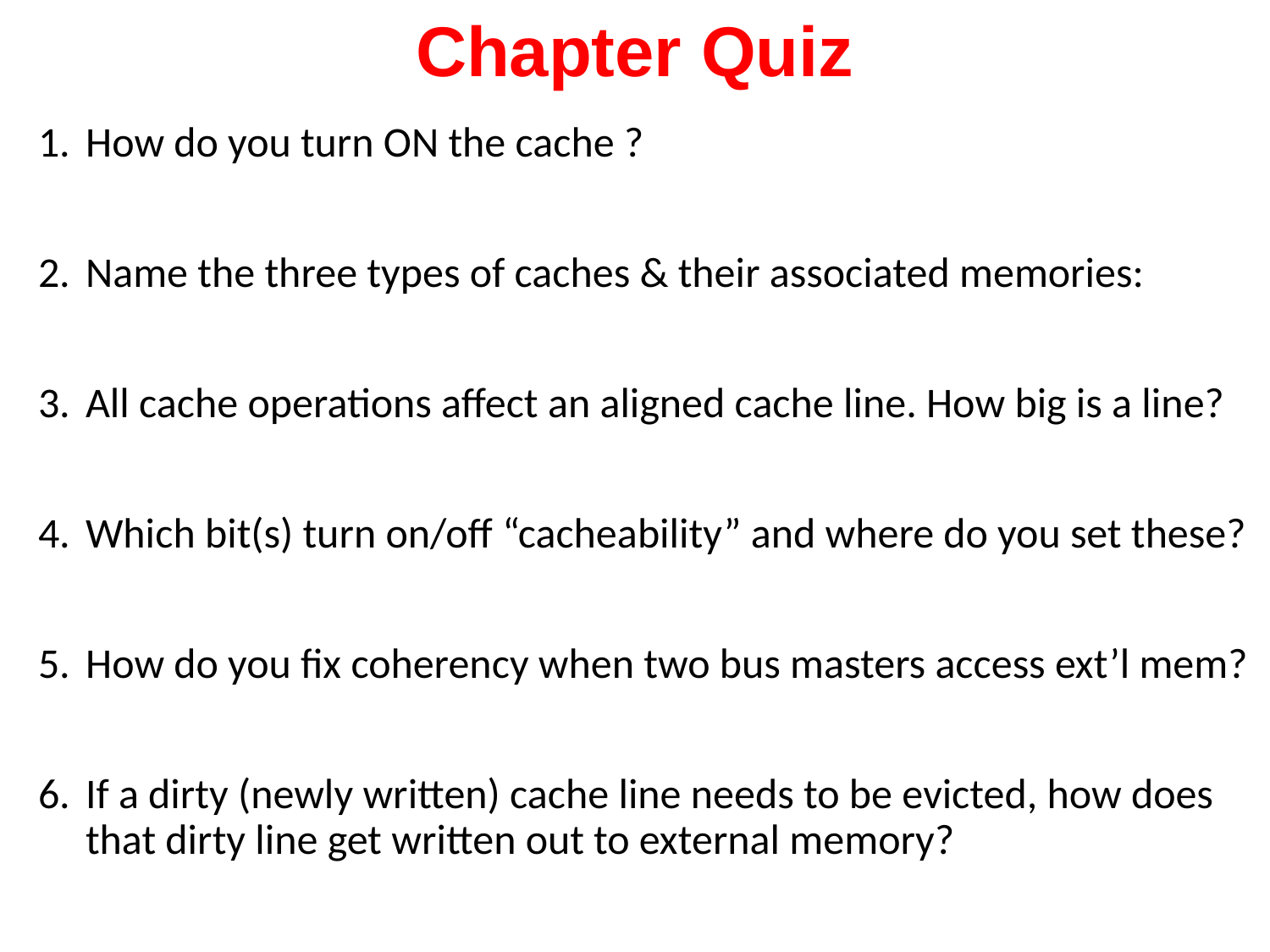

# Chapter Quiz
How do you turn ON the cache ?
Name the three types of caches & their associated memories:
All cache operations affect an aligned cache line. How big is a line?
Which bit(s) turn on/off “cacheability” and where do you set these?
How do you fix coherency when two bus masters access ext’l mem?
If a dirty (newly written) cache line needs to be evicted, how does
that dirty line get written out to external memory?